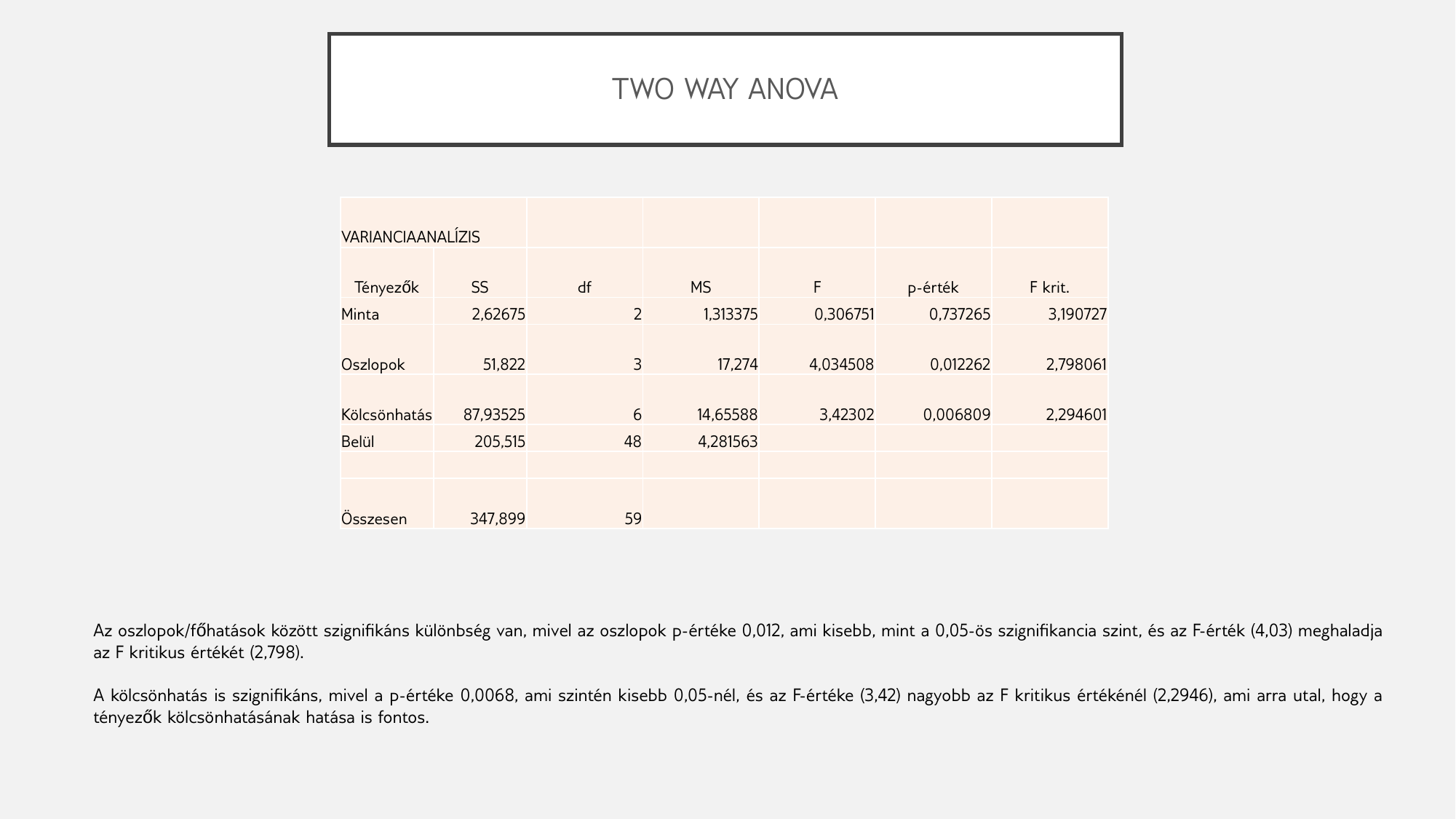

# two way anova
| VARIANCIAANALÍZIS |  |  |  |  |  |  |
| --- | --- | --- | --- | --- | --- | --- |
| Tényezők | SS | df | MS | F | p-érték | F krit. |
| Minta | 2,62675 | 2 | 1,313375 | 0,306751 | 0,737265 | 3,190727 |
| Oszlopok | 51,822 | 3 | 17,274 | 4,034508 | 0,012262 | 2,798061 |
| Kölcsönhatás | 87,93525 | 6 | 14,65588 | 3,42302 | 0,006809 | 2,294601 |
| Belül | 205,515 | 48 | 4,281563 |  |  |  |
|  |  |  |  |  |  |  |
| Összesen | 347,899 | 59 |  |  |  |  |
Az oszlopok/főhatások között szignifikáns különbség van, mivel az oszlopok p-értéke 0,012, ami kisebb, mint a 0,05-ös szignifikancia szint, és az F-érték (4,03) meghaladja az F kritikus értékét (2,798).

A kölcsönhatás is szignifikáns, mivel a p-értéke 0,0068, ami szintén kisebb 0,05-nél, és az F-értéke (3,42) nagyobb az F kritikus értékénél (2,2946), ami arra utal, hogy a tényezők kölcsönhatásának hatása is fontos.